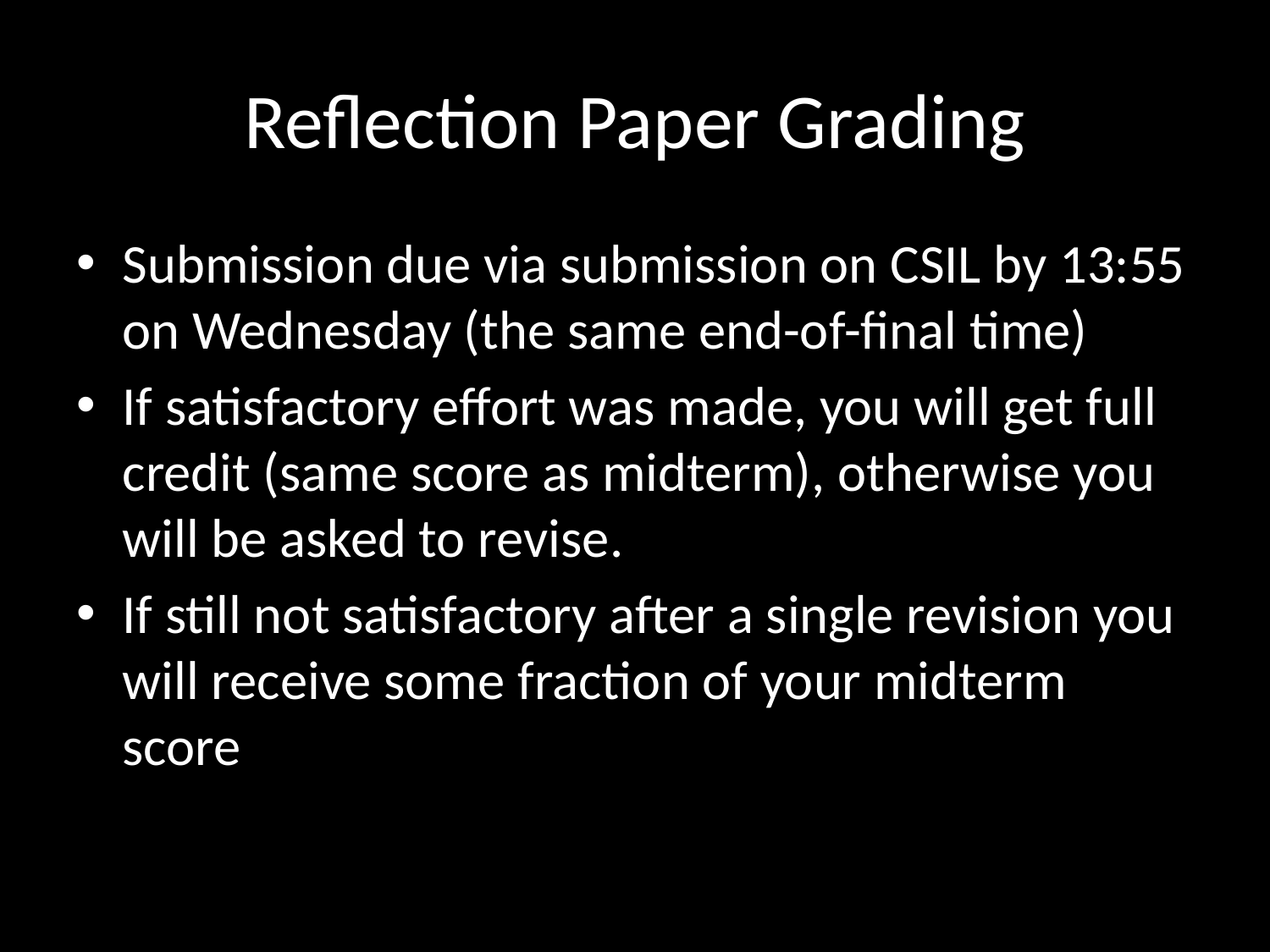

# Reflection Paper Grading
Submission due via submission on CSIL by 13:55 on Wednesday (the same end-of-final time)
If satisfactory effort was made, you will get full credit (same score as midterm), otherwise you will be asked to revise.
If still not satisfactory after a single revision you will receive some fraction of your midterm score